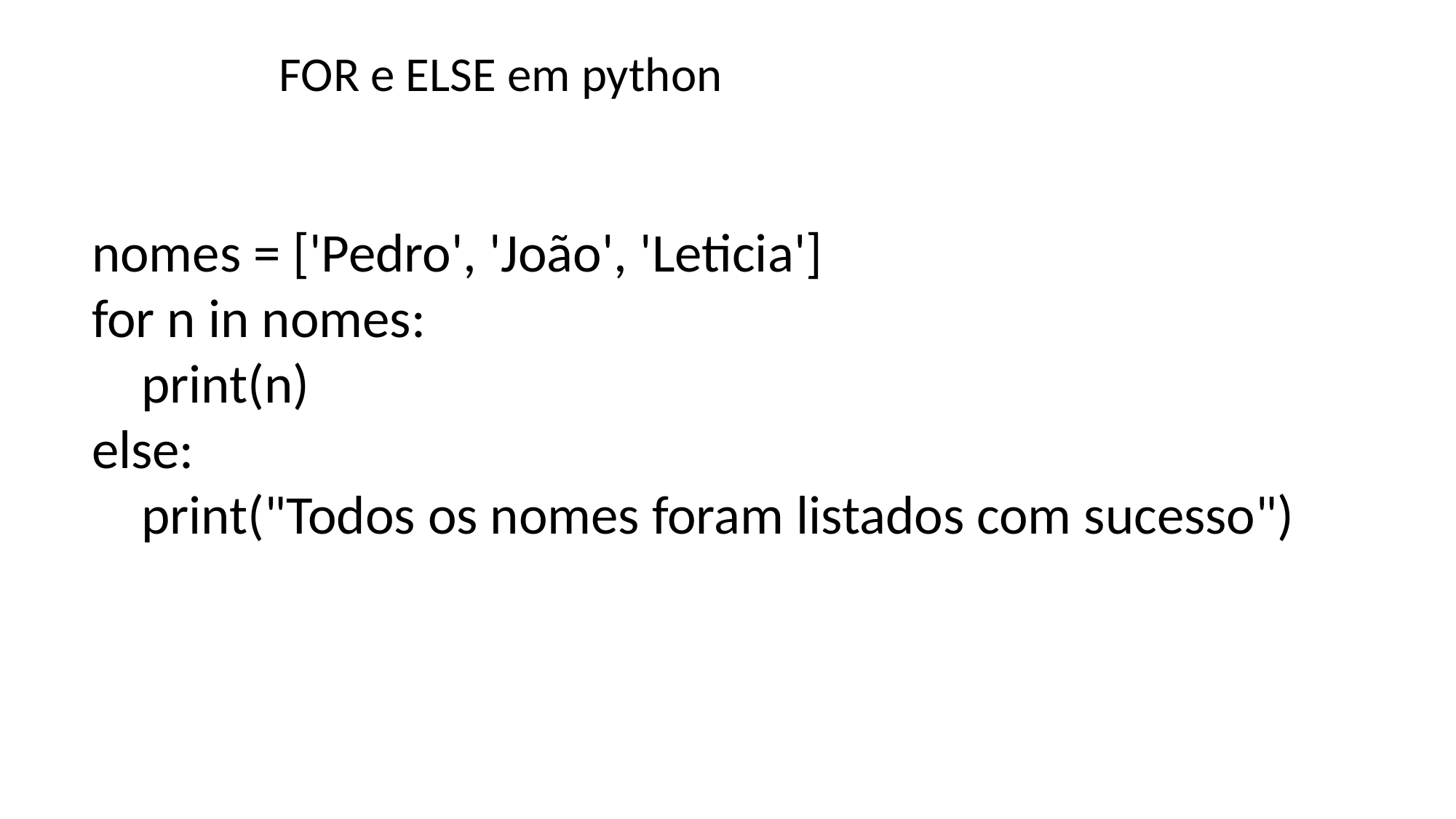

# FOR e ELSE em python

nomes = ['Pedro', 'João', 'Leticia']
for n in nomes:
    print(n)
else:
    print("Todos os nomes foram listados com sucesso")